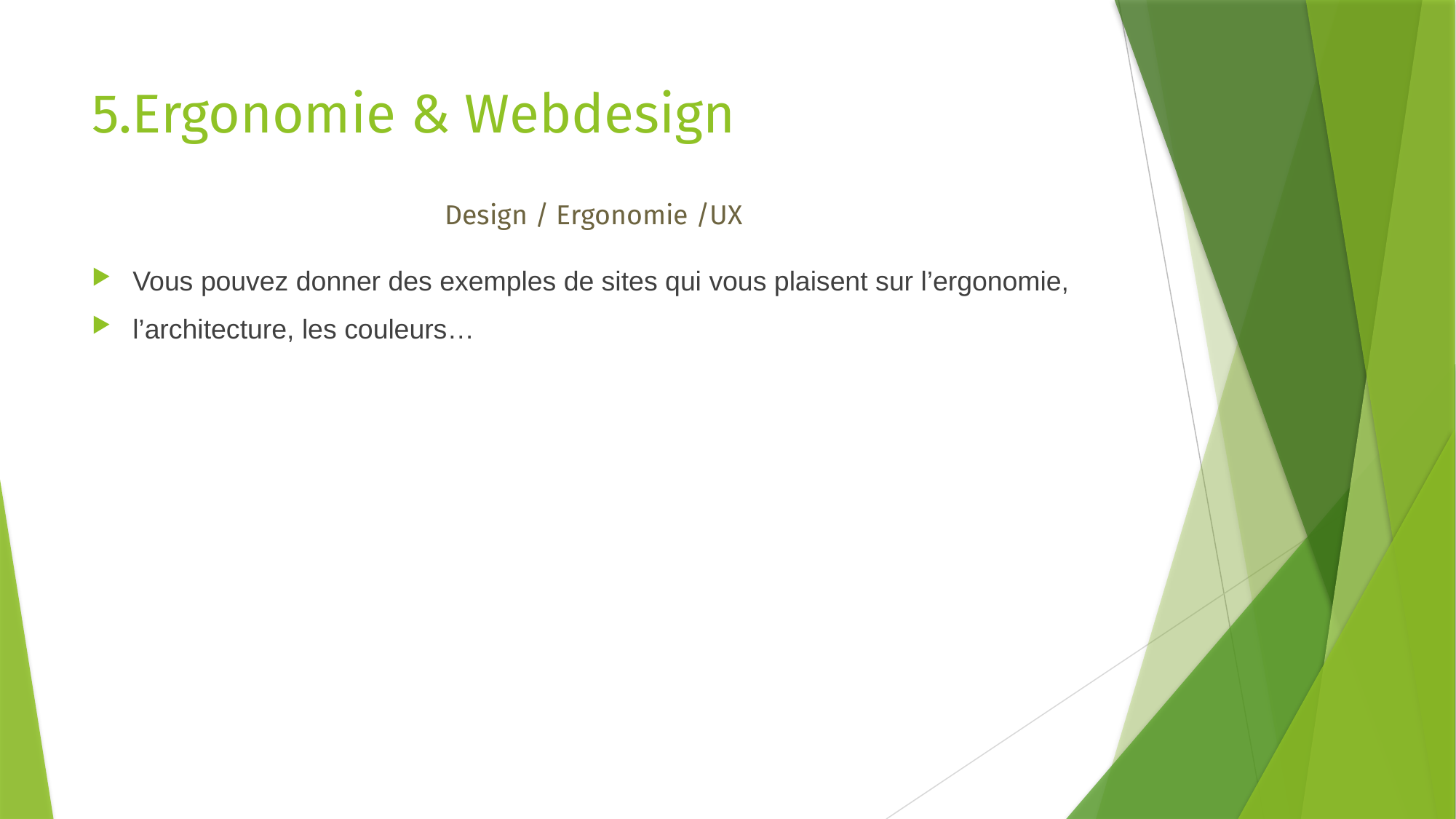

5.Ergonomie & Webdesign
Design / Ergonomie /UX
Vous pouvez donner des exemples de sites qui vous plaisent sur l’ergonomie,
l’architecture, les couleurs…